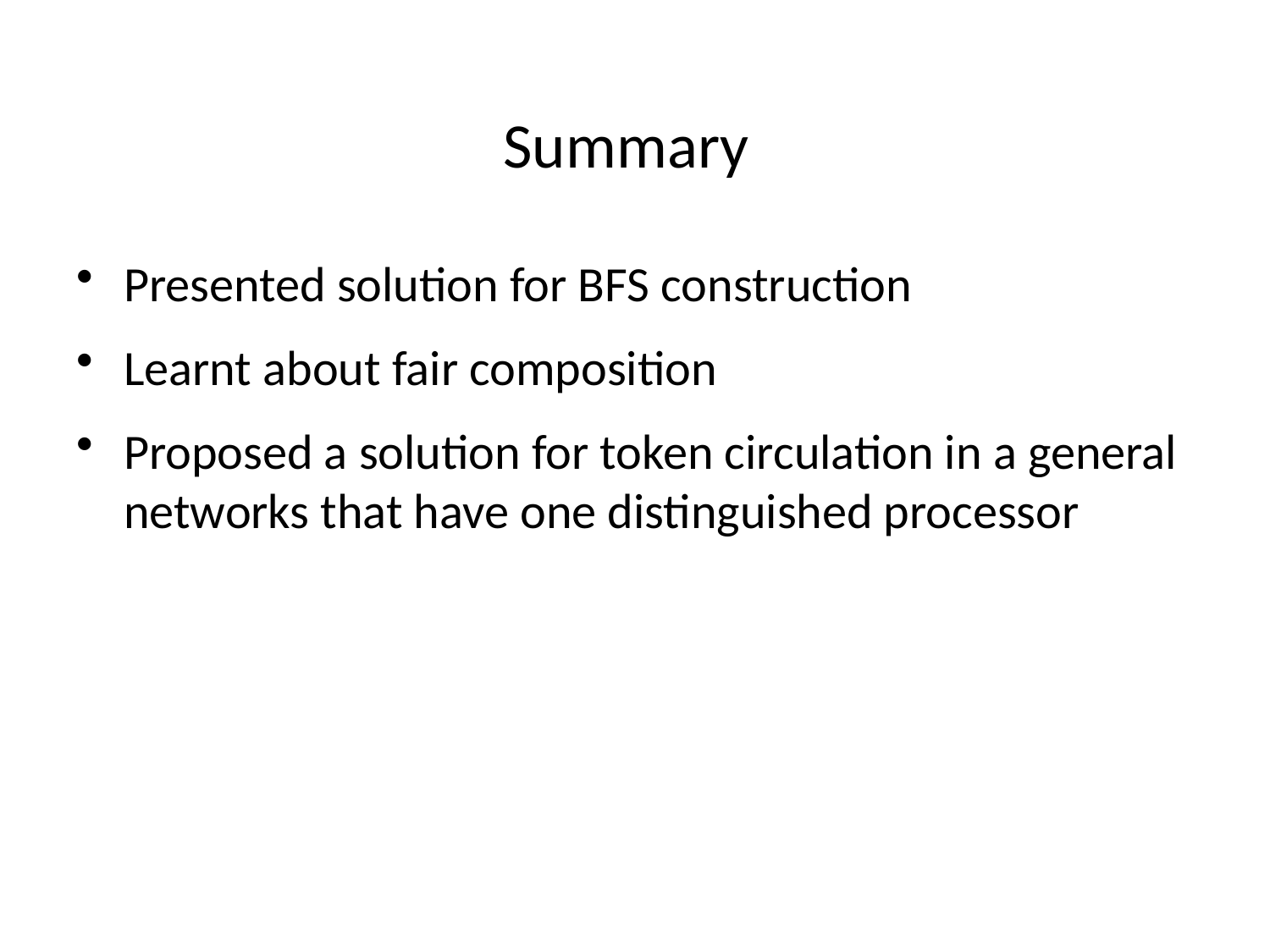

# Summary
Presented solution for BFS construction
Learnt about fair composition
Proposed a solution for token circulation in a general networks that have one distinguished processor